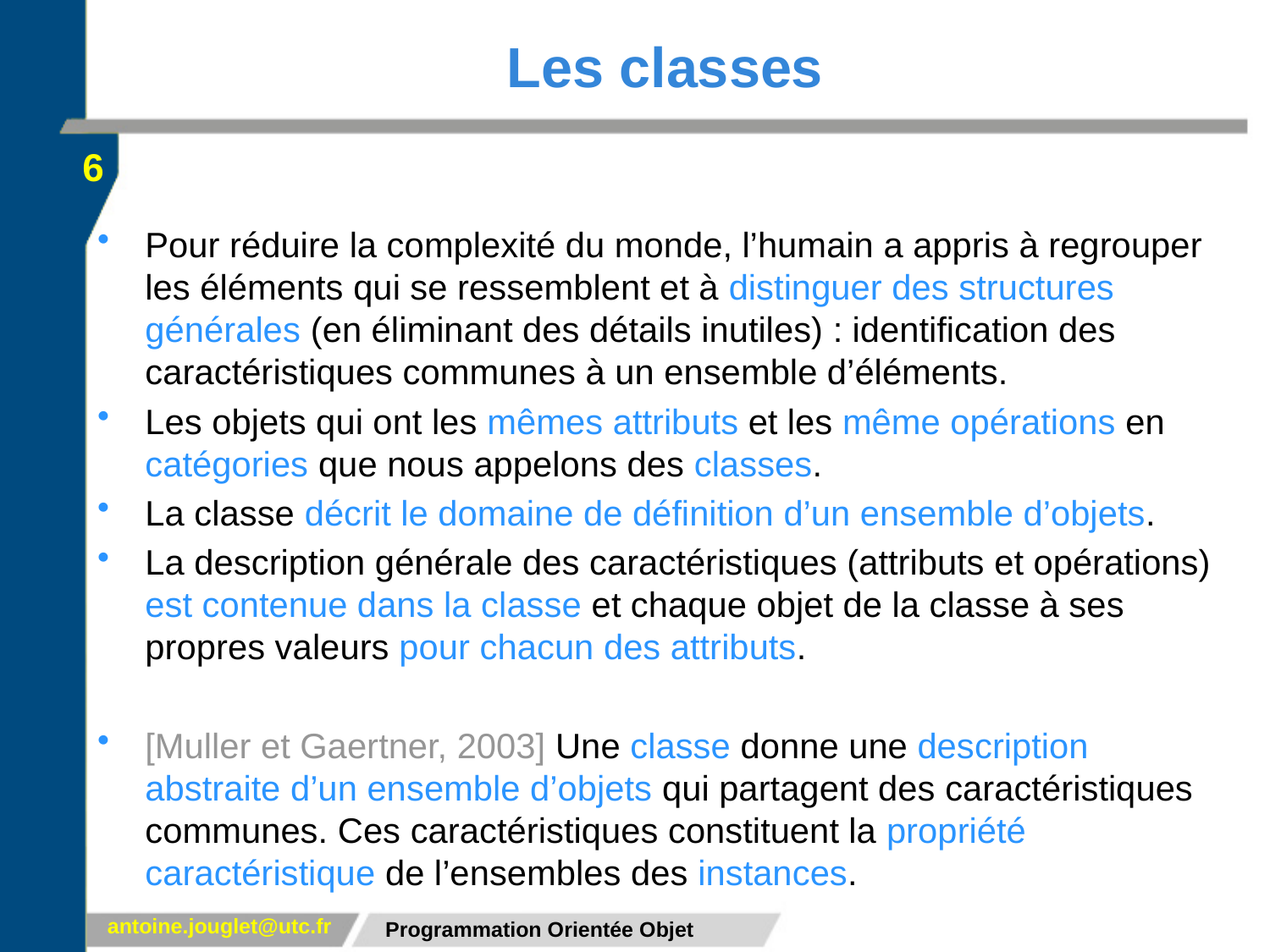

# Les classes
6
Pour réduire la complexité du monde, l’humain a appris à regrouper les éléments qui se ressemblent et à distinguer des structures générales (en éliminant des détails inutiles) : identification des caractéristiques communes à un ensemble d’éléments.
Les objets qui ont les mêmes attributs et les même opérations en catégories que nous appelons des classes.
La classe décrit le domaine de définition d’un ensemble d’objets.
La description générale des caractéristiques (attributs et opérations) est contenue dans la classe et chaque objet de la classe à ses propres valeurs pour chacun des attributs.

[Muller et Gaertner, 2003] Une classe donne une description abstraite d’un ensemble d’objets qui partagent des caractéristiques communes. Ces caractéristiques constituent la propriété caractéristique de l’ensembles des instances.